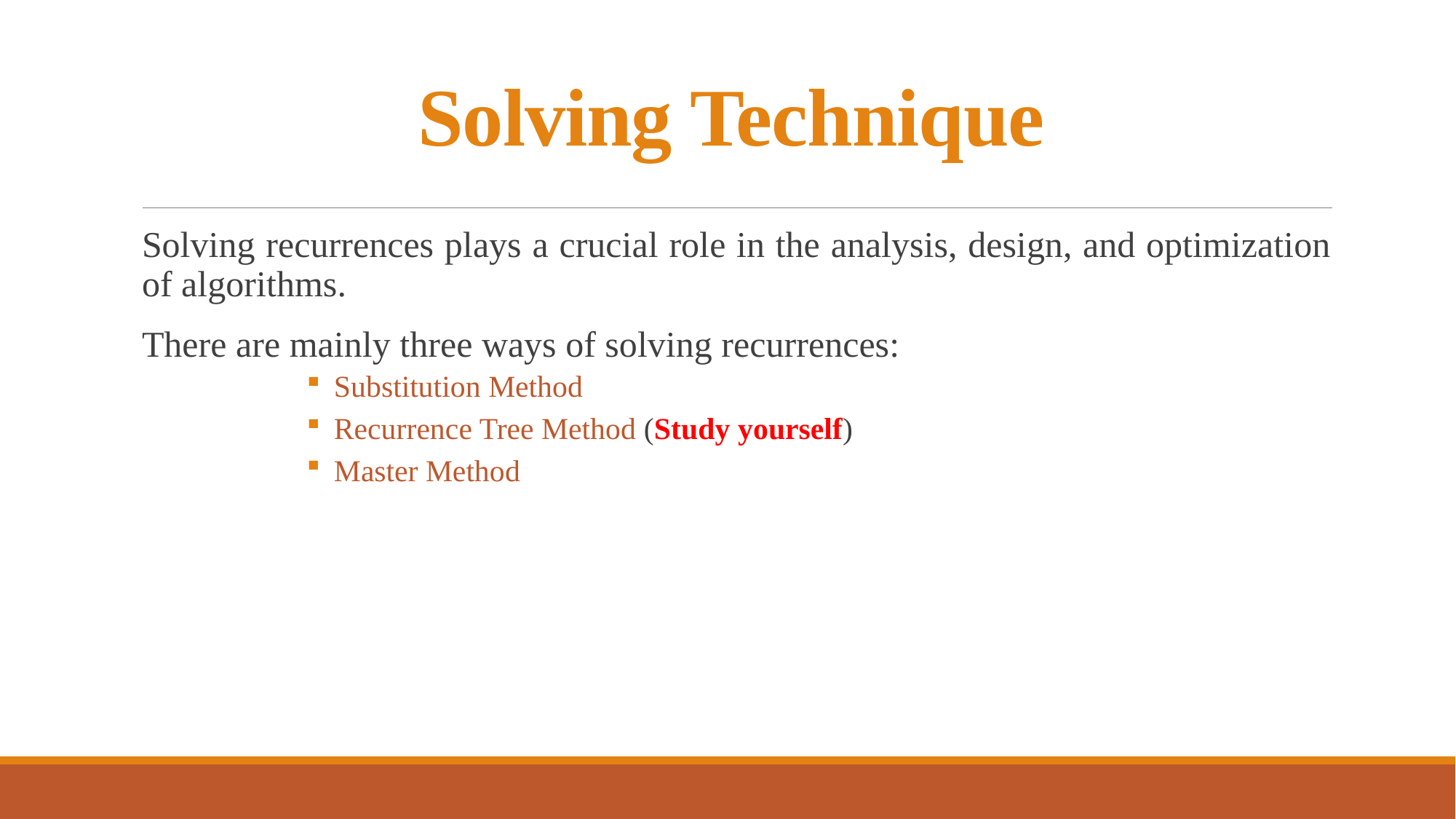

# Solving Technique
Solving recurrences plays a crucial role in the analysis, design, and optimization of algorithms.
There are mainly three ways of solving recurrences:
Substitution Method
Recurrence Tree Method (Study yourself)
Master Method